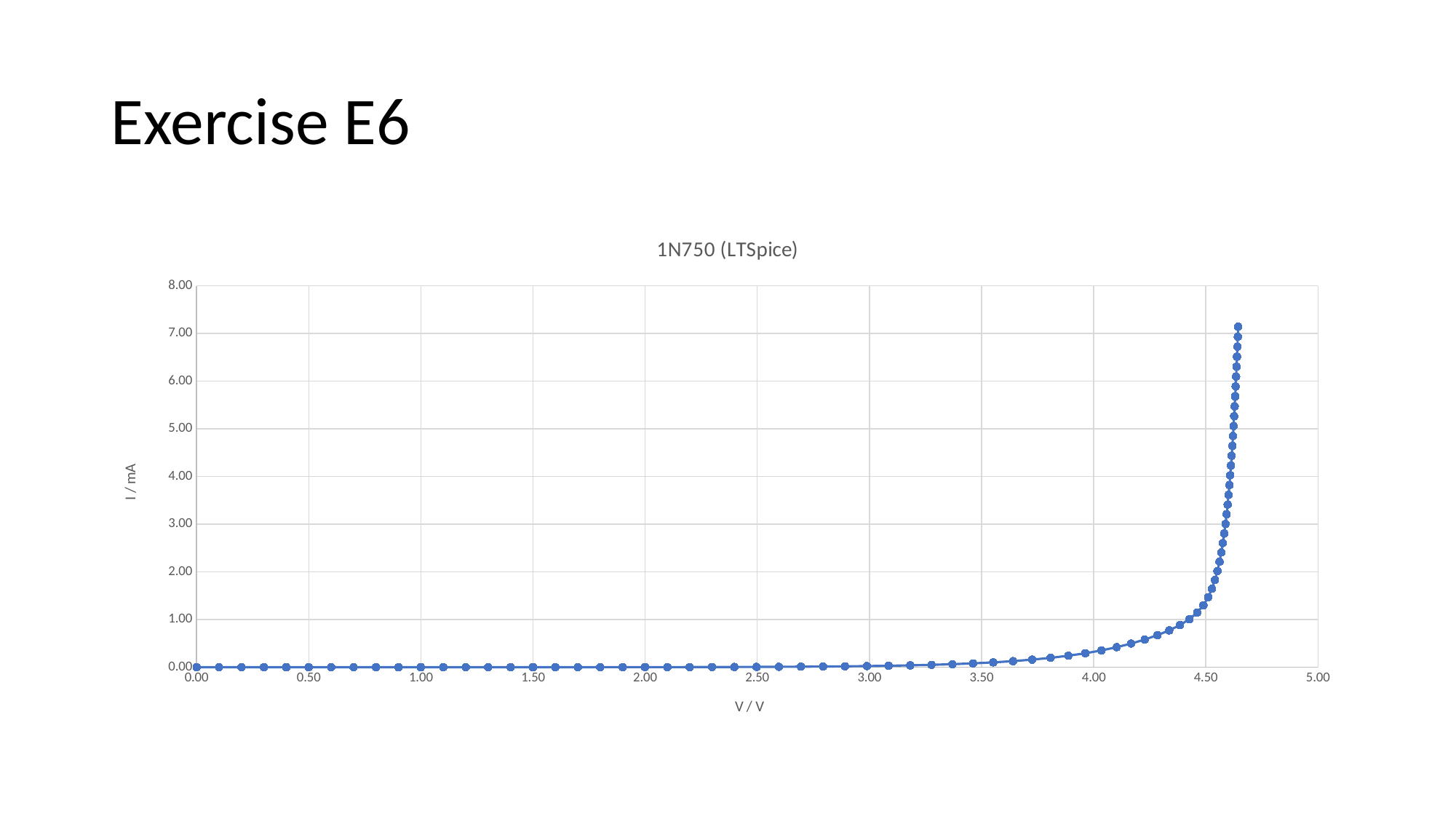

# Exercise E6

### Chart: 1N750 (LTSpice)

| Category | I(D1) |
|---|---|